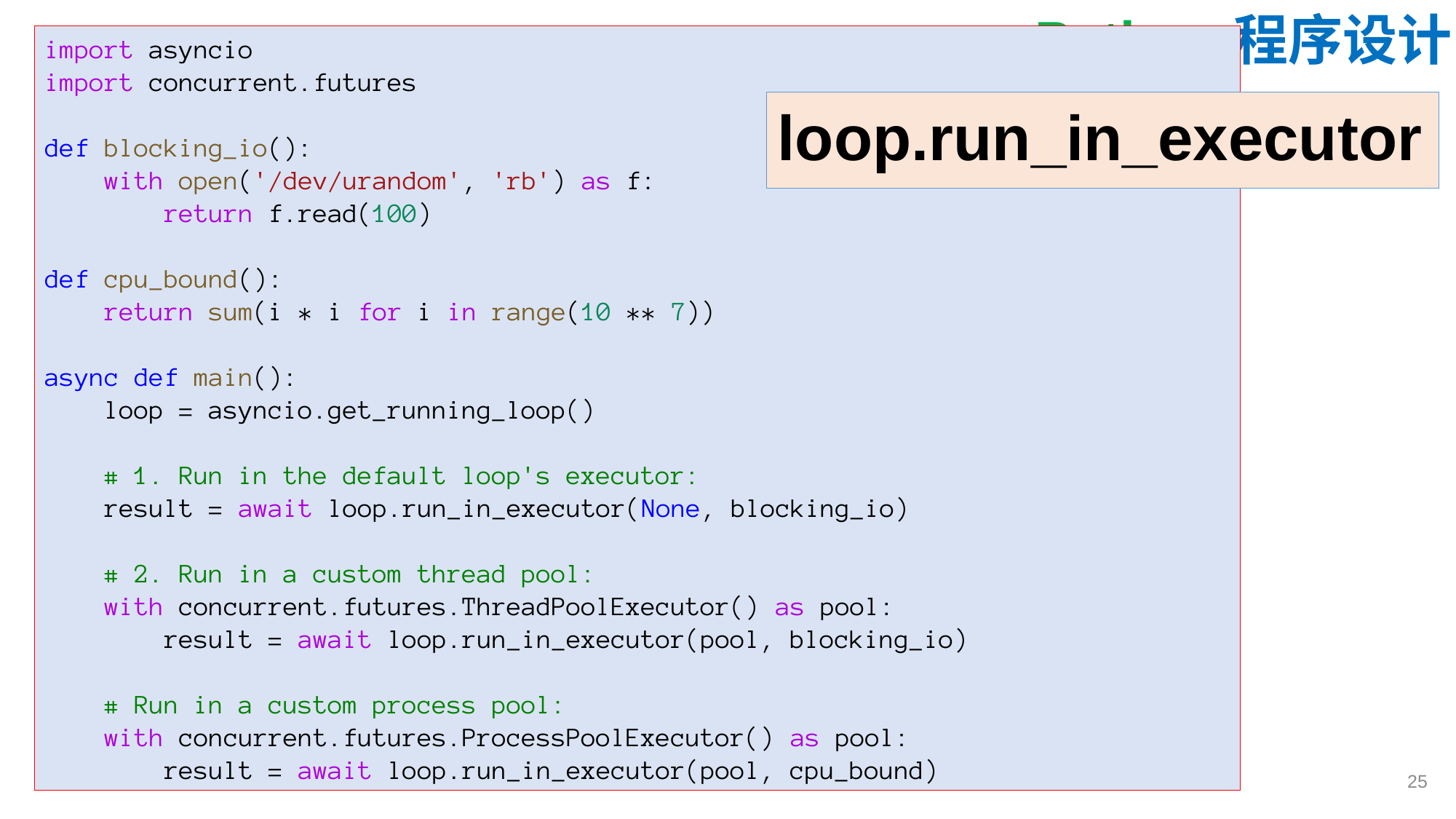

import asyncio
import concurrent.futures
def blocking_io():
    with open('/dev/urandom', 'rb') as f:
        return f.read(100)
def cpu_bound():
    return sum(i * i for i in range(10 ** 7))
async def main():
    loop = asyncio.get_running_loop()
    # 1. Run in the default loop's executor:
    result = await loop.run_in_executor(None, blocking_io)
    # 2. Run in a custom thread pool:
    with concurrent.futures.ThreadPoolExecutor() as pool:
        result = await loop.run_in_executor(pool, blocking_io)

    # Run in a custom process pool:
    with concurrent.futures.ProcessPoolExecutor() as pool:
        result = await loop.run_in_executor(pool, cpu_bound)
# loop.run_in_executor
25